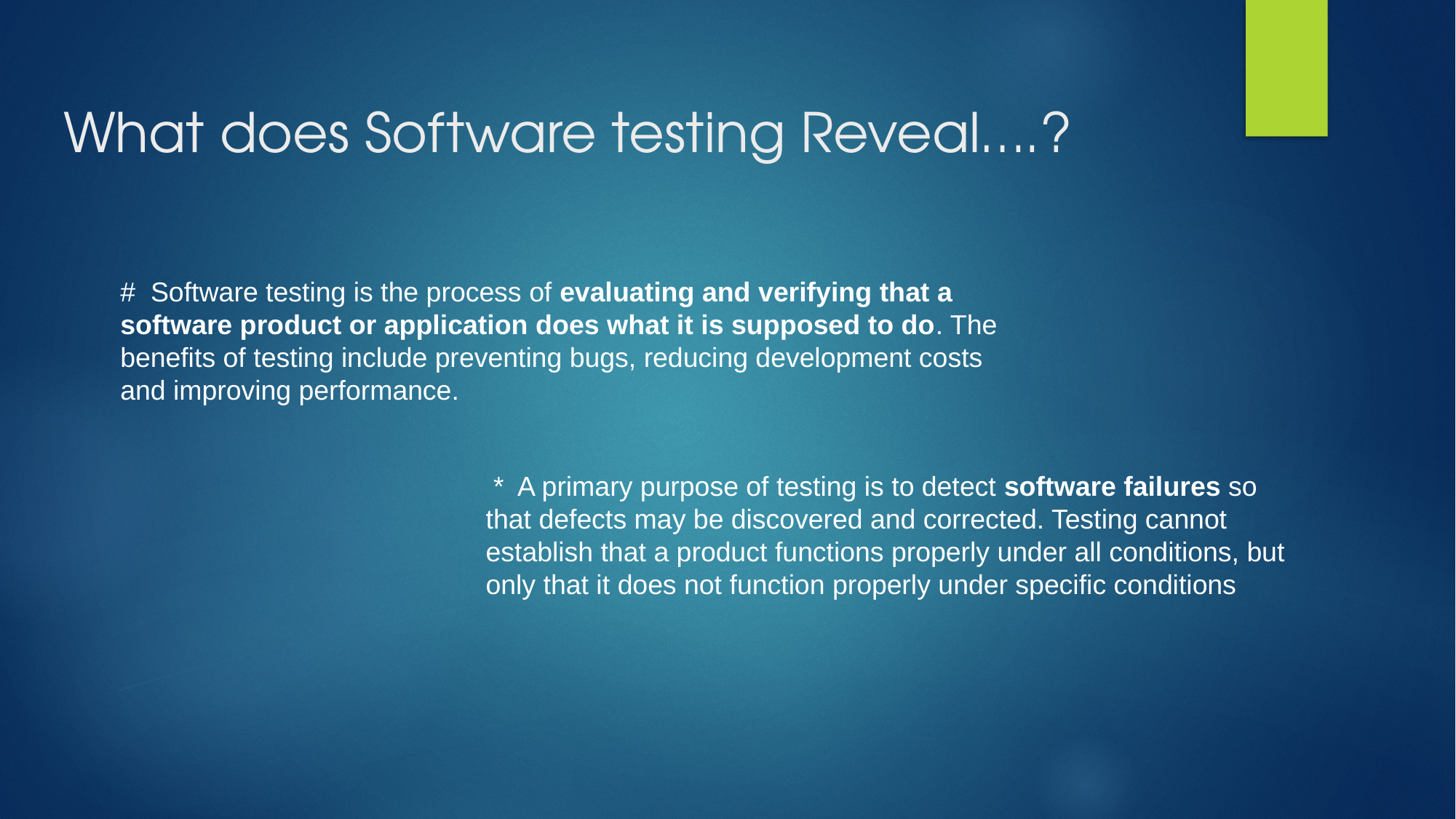

# What does Software testing Reveal….?
#  Software testing is the process of evaluating and verifying that a software product or application does what it is supposed to do. The benefits of testing include preventing bugs, reducing development costs and improving performance.

 *  A primary purpose of testing is to detect software failures so that defects may be discovered and corrected. Testing cannot establish that a product functions properly under all conditions, but only that it does not function properly under specific conditions